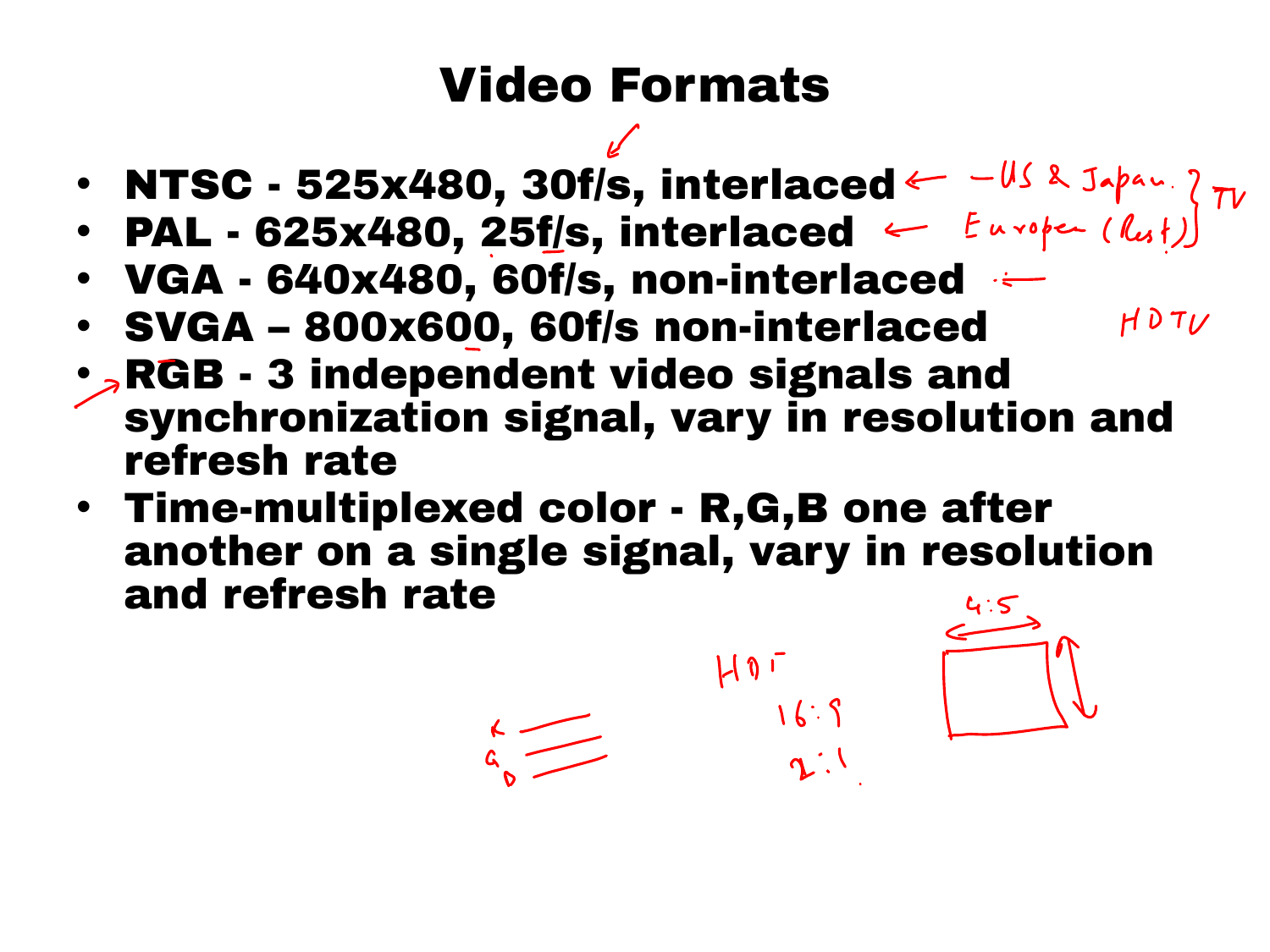

# Video Formats
NTSC - 525x480, 30f/s, interlaced
PAL - 625x480, 25f/s, interlaced
VGA - 640x480, 60f/s, non-interlaced
SVGA – 800x600, 60f/s non-interlaced
RGB - 3 independent video signals and synchronization signal, vary in resolution and refresh rate
Time-multiplexed color - R,G,B one after another on a single signal, vary in resolution and refresh rate